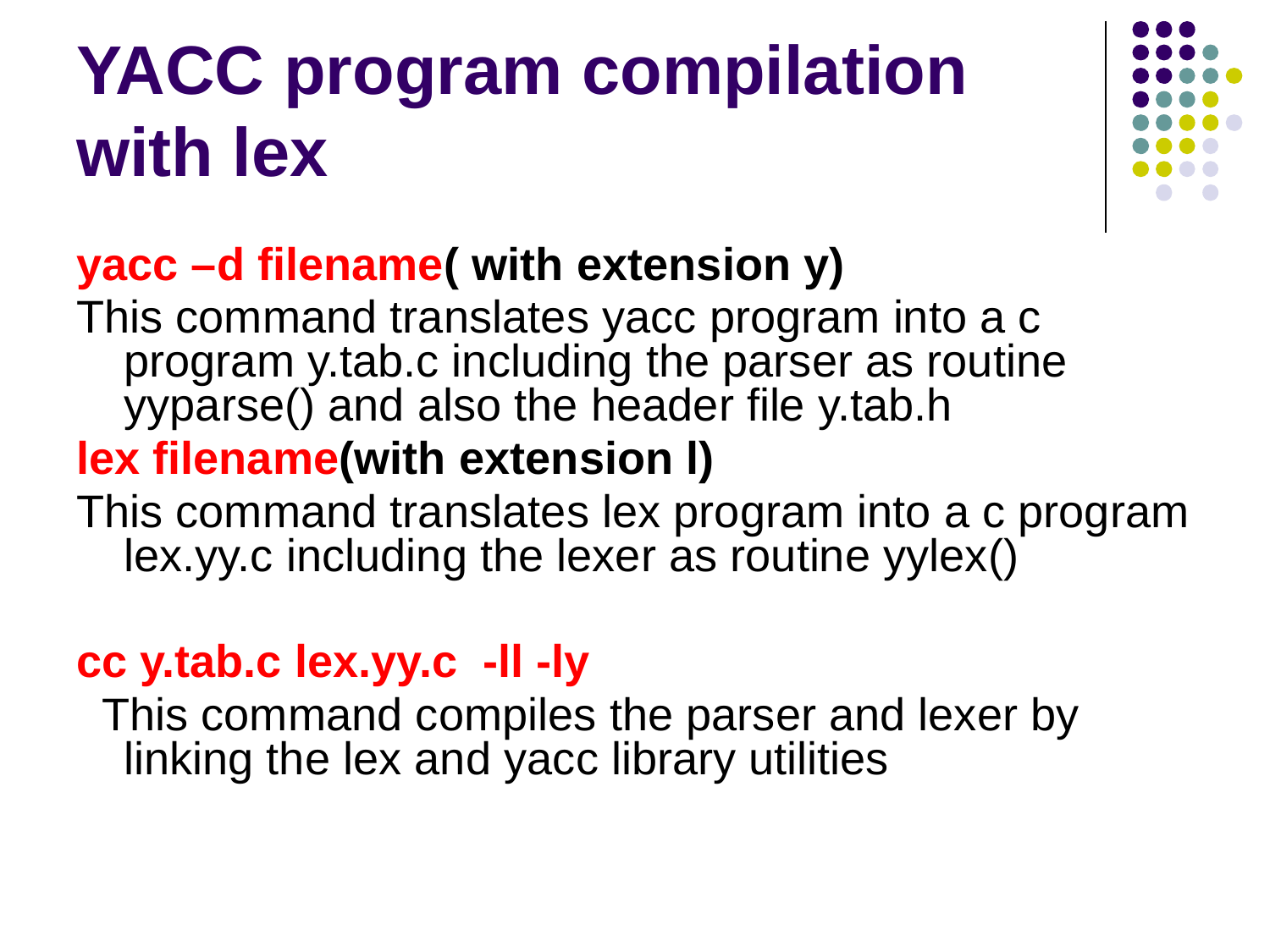

# YACC program compilation with lex
yacc –d filename( with extension y)
This command translates yacc program into a c program y.tab.c including the parser as routine yyparse() and also the header file y.tab.h
lex filename(with extension l)
This command translates lex program into a c program lex.yy.c including the lexer as routine yylex()

cc y.tab.c lex.yy.c  -ll -ly
  This command compiles the parser and lexer by linking the lex and yacc library utilities